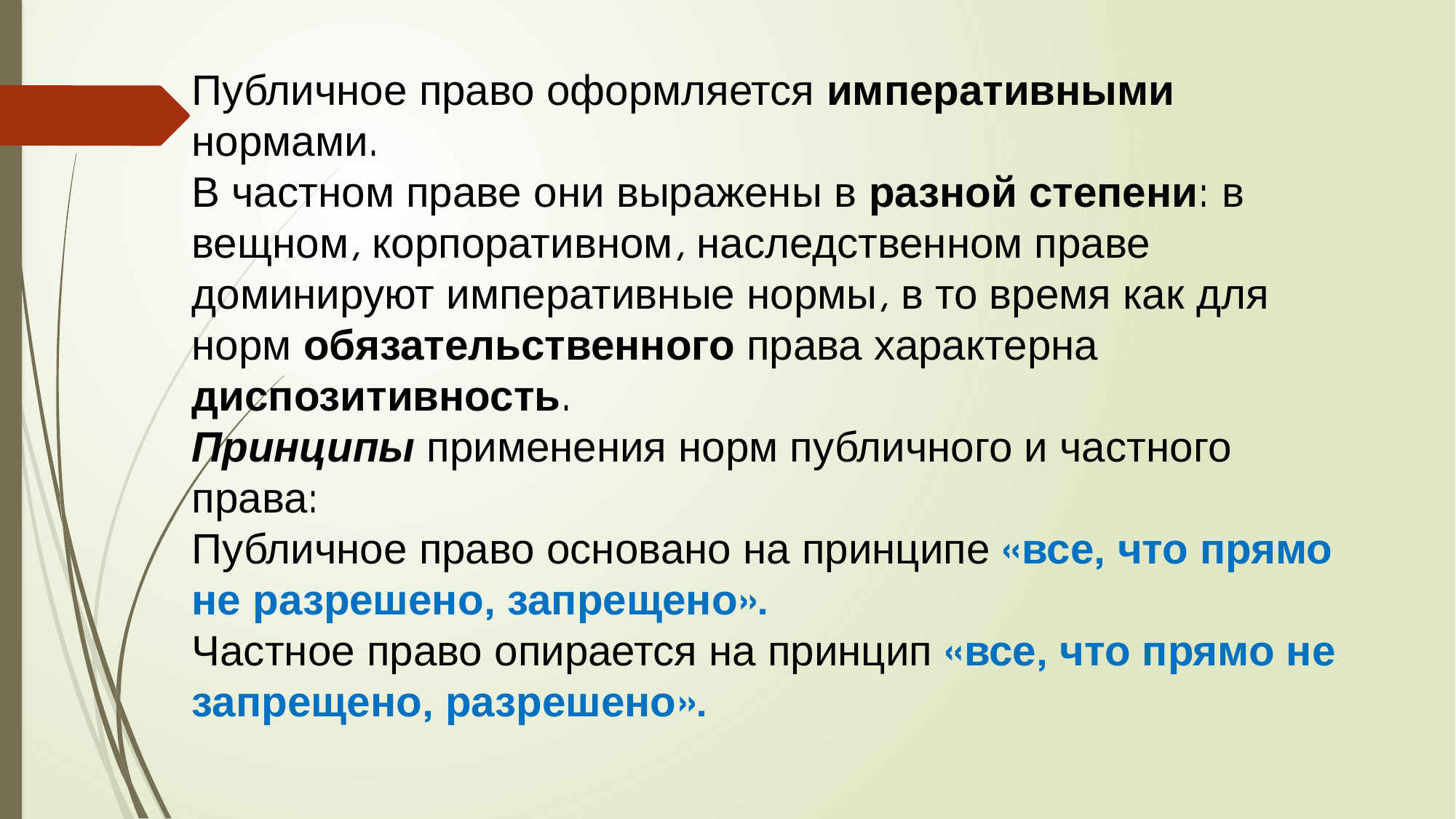

Публичное право оформляется императивными нормами.
В частном праве они выражены в разной степени: в вещном, корпоративном, наследственном праве доминируют императивные нормы, в то время как для норм обязательственного права характерна диспозитивность.
Принципы применения норм публичного и частного права:
Публичное право основано на принципе «все, что прямо не разрешено, запрещено».
Частное право опирается на принцип «все, что прямо не запрещено, разрешено».